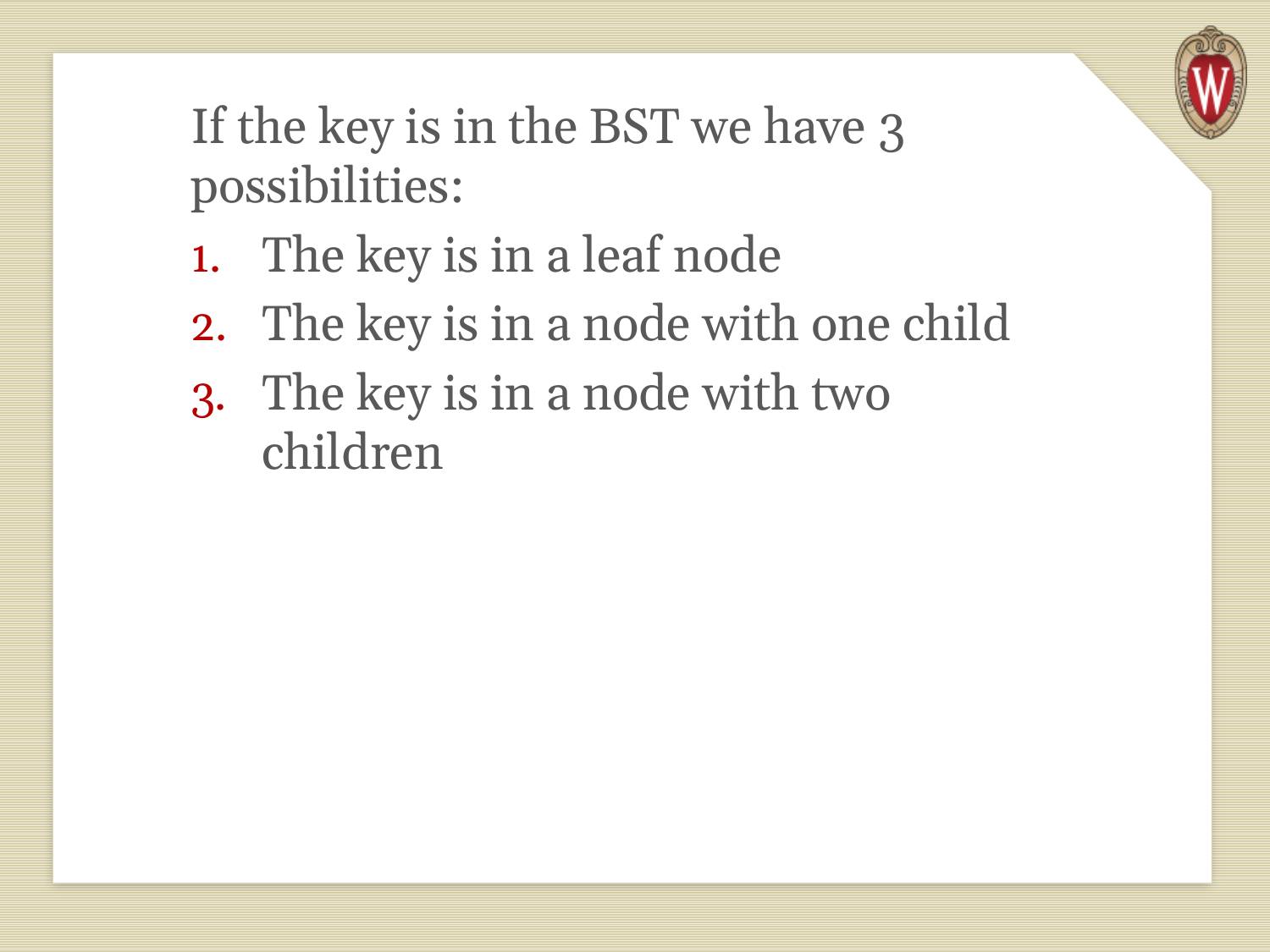

If the key is in the BST we have 3 possibilities:
The key is in a leaf node
The key is in a node with one child
The key is in a node with two children